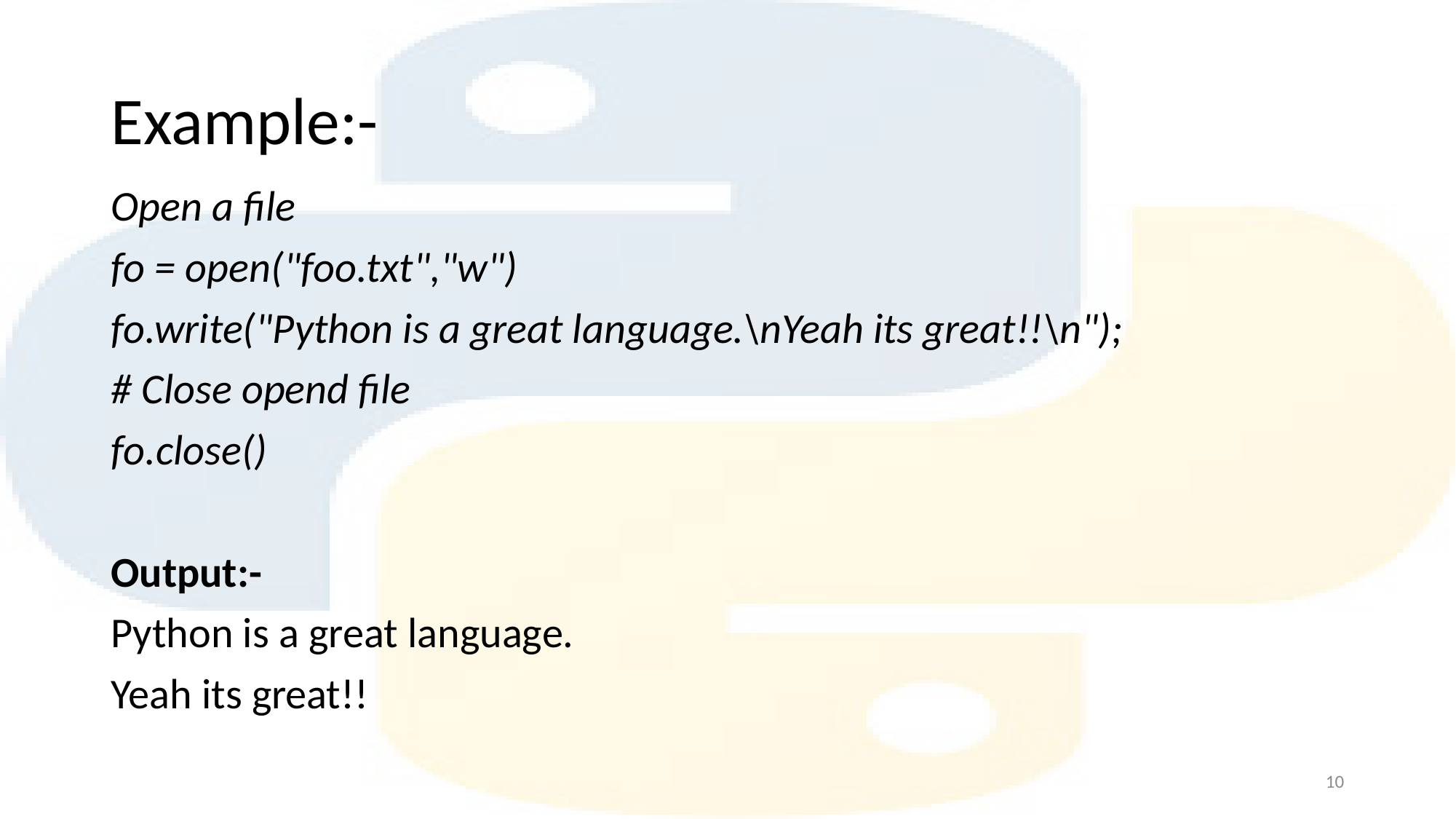

# Example:-
Open a file
fo = open("foo.txt","w")
fo.write("Python is a great language.\nYeah its great!!\n");
# Close opend file
fo.close()

Output:-
Python is a great language.
Yeah its great!!

10